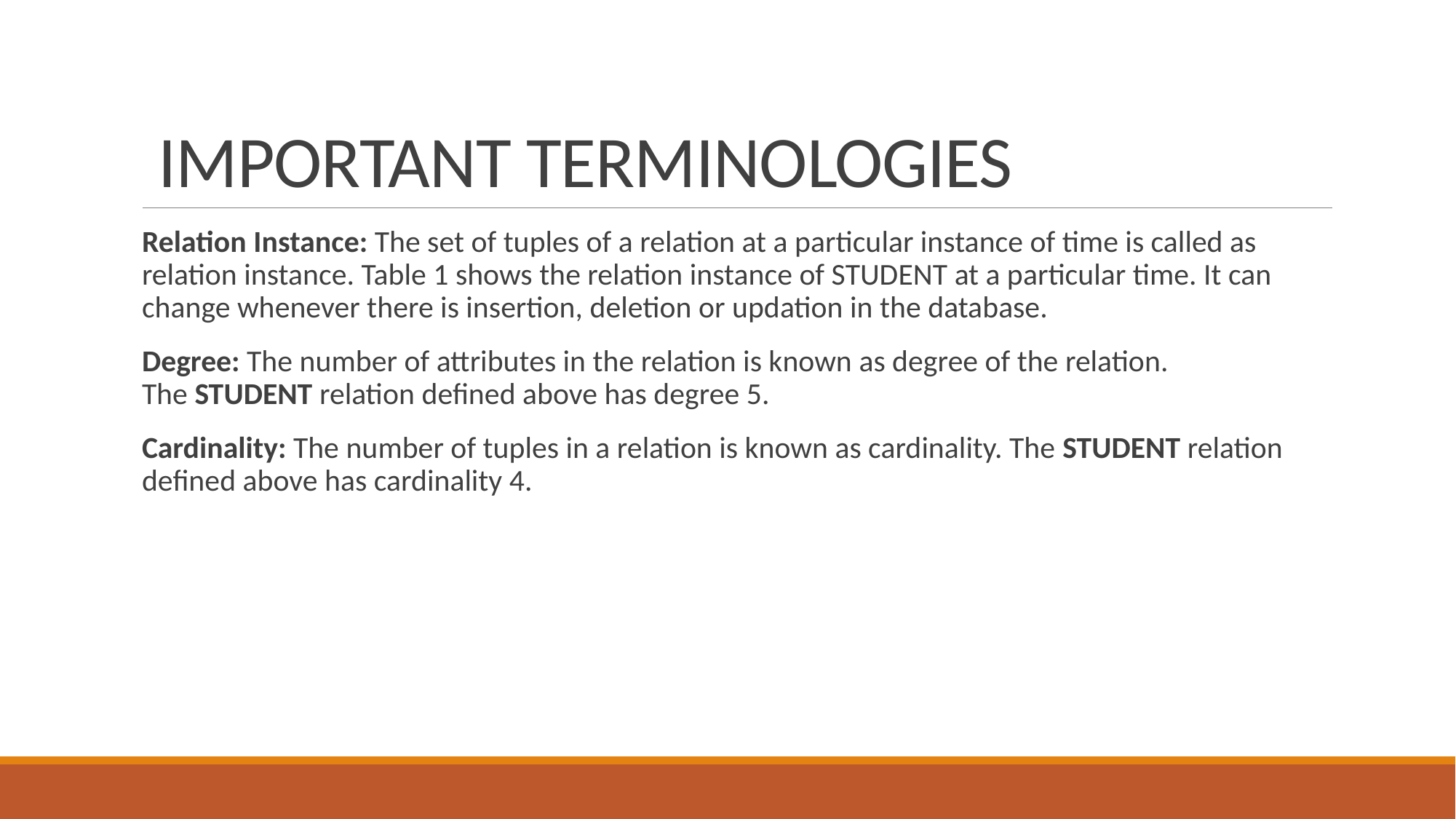

# IMPORTANT TERMINOLOGIES
Relation Instance: The set of tuples of a relation at a particular instance of time is called as relation instance. Table 1 shows the relation instance of STUDENT at a particular time. It can change whenever there is insertion, deletion or updation in the database.
Degree: The number of attributes in the relation is known as degree of the relation. The STUDENT relation defined above has degree 5.
Cardinality: The number of tuples in a relation is known as cardinality. The STUDENT relation defined above has cardinality 4.